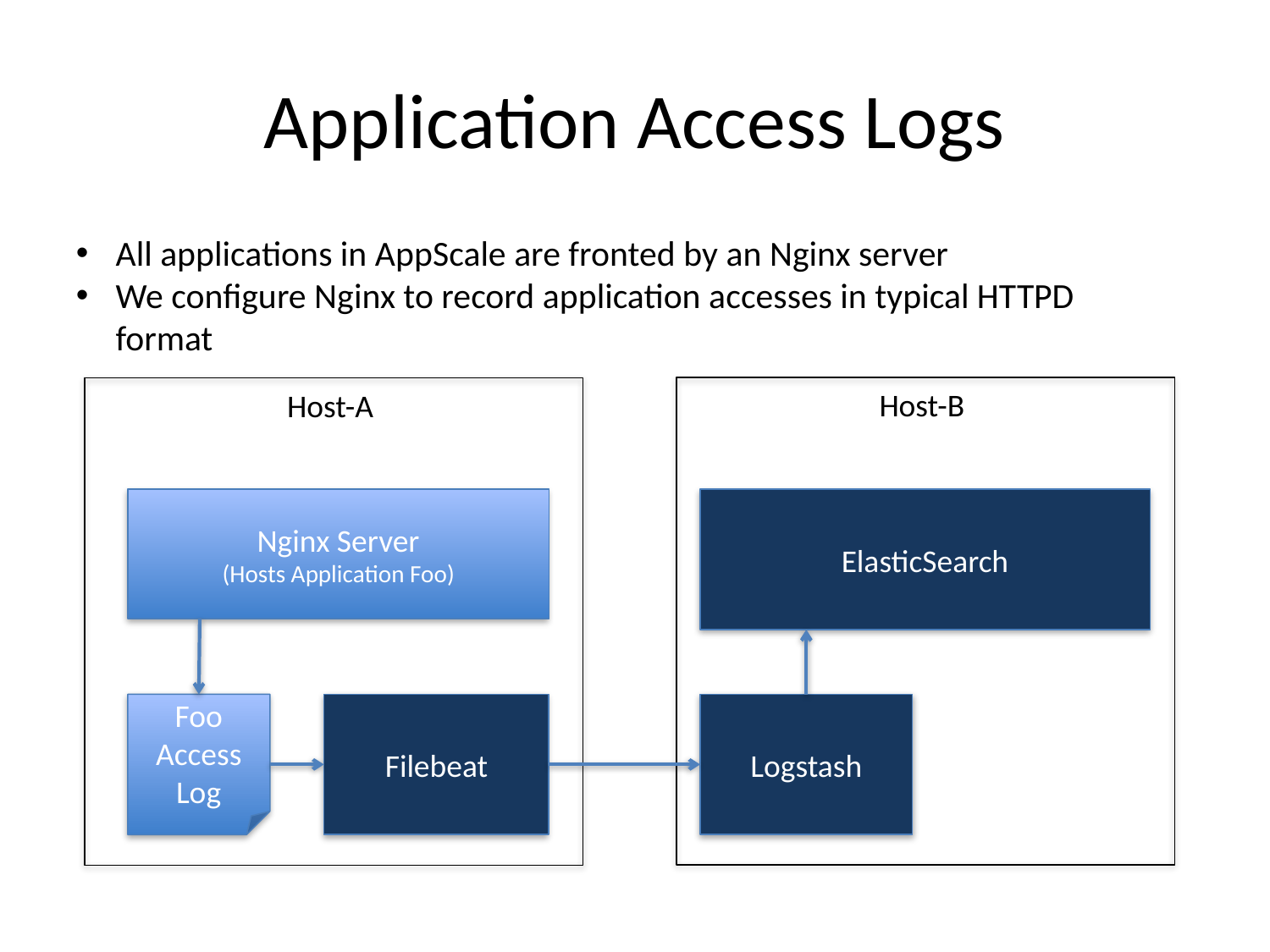

# Application Access Logs
All applications in AppScale are fronted by an Nginx server
We configure Nginx to record application accesses in typical HTTPD format

Host-B
Host-A
Nginx Server
(Hosts Application Foo)
ElasticSearch
Foo Access Log
Filebeat
Logstash